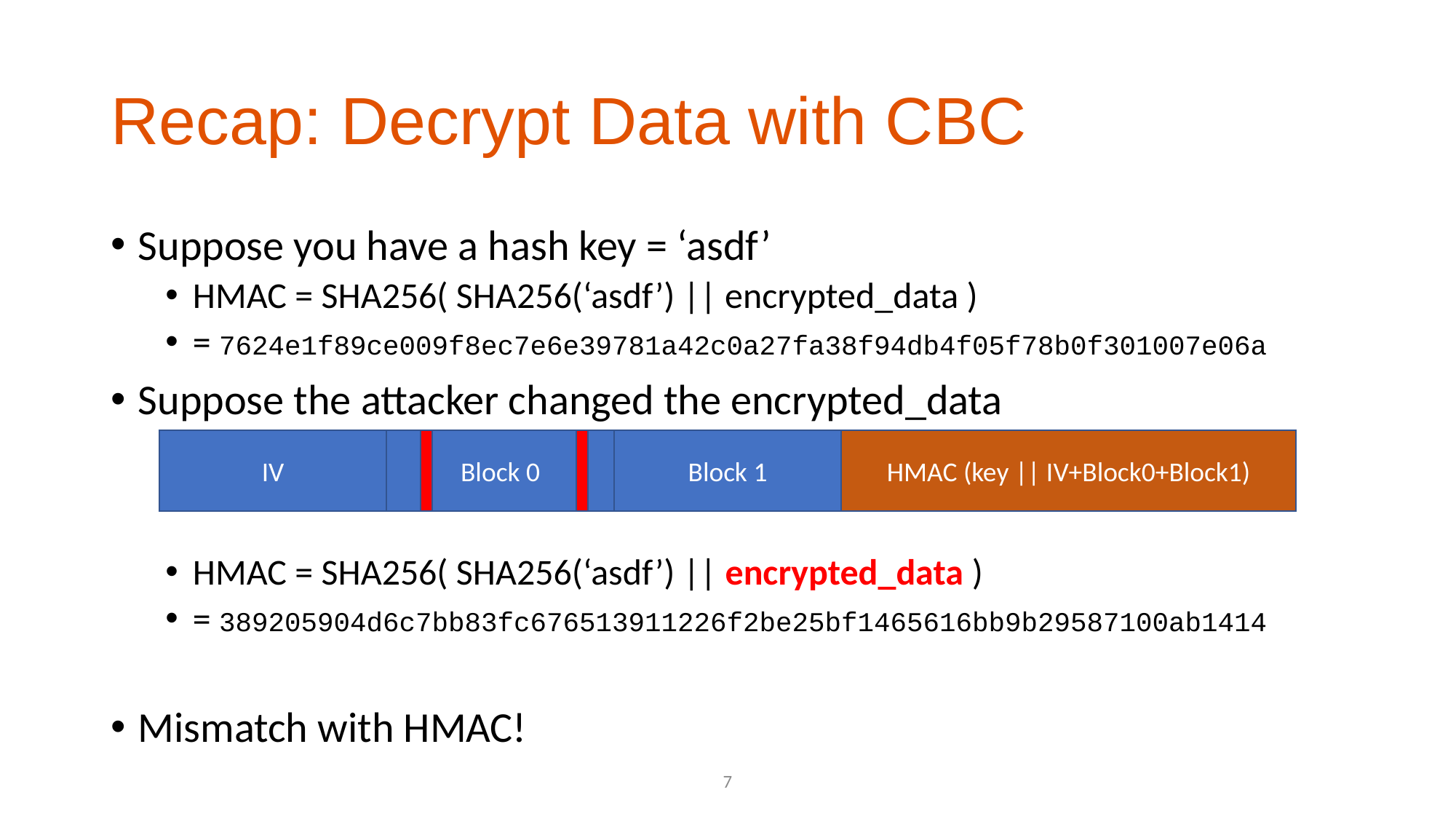

# Recap: Decrypt Data with CBC
Suppose you have a hash key = ‘asdf’
HMAC = SHA256( SHA256(‘asdf’) || encrypted_data )
= 7624e1f89ce009f8ec7e6e39781a42c0a27fa38f94db4f05f78b0f301007e06a
Suppose the attacker changed the encrypted_data

HMAC = SHA256( SHA256(‘asdf’) || encrypted_data )
= 389205904d6c7bb83fc676513911226f2be25bf1465616bb9b29587100ab1414

Mismatch with HMAC!

HMAC (key || IV+Block0+Block1)
Block 1
IV
Block 0
7